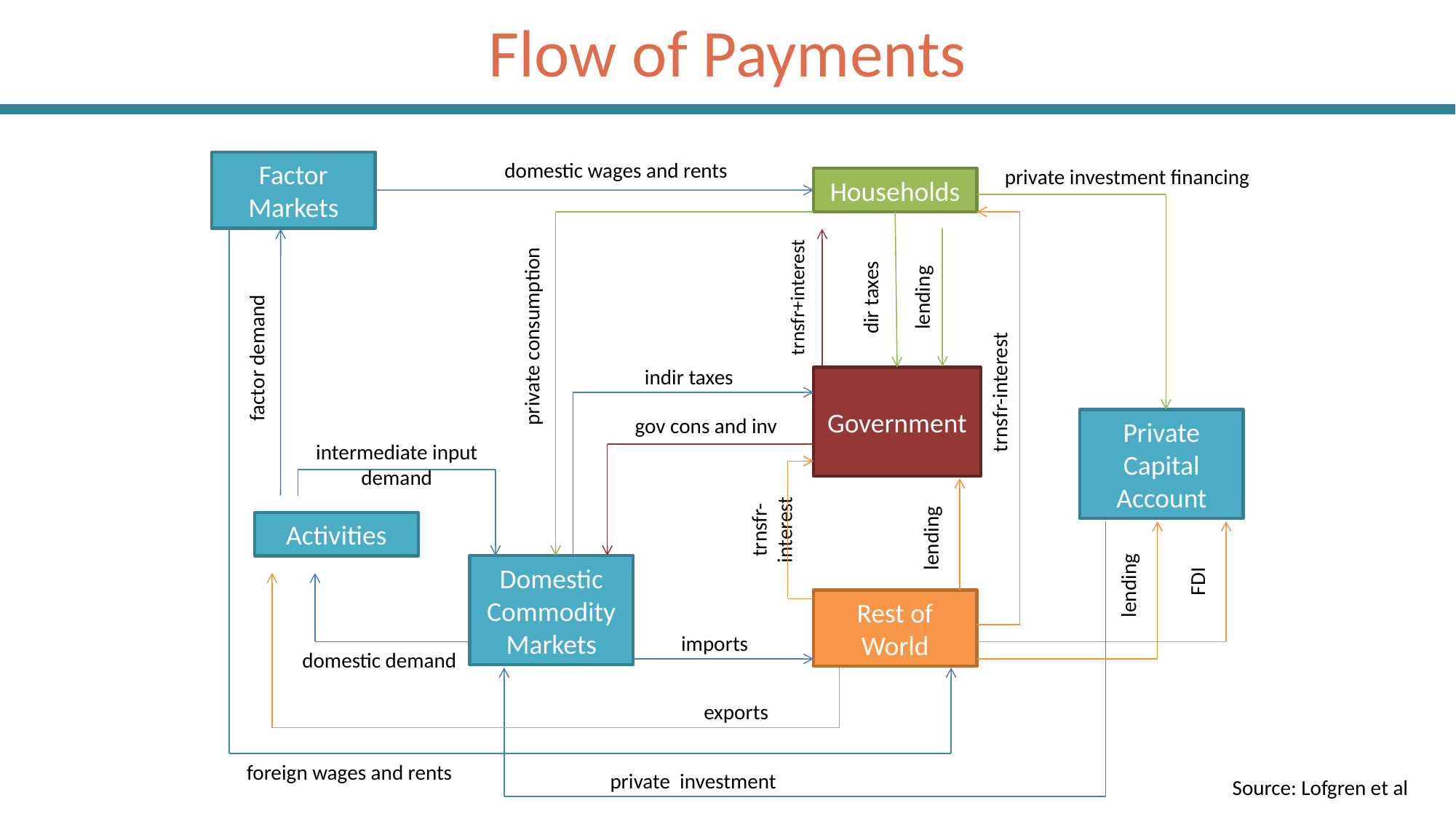

# Flow of Payments
Factor Markets
domestic wages and rents
private investment financing
Households
private consumption
trnsfr+interest
dir taxes
lending
trnsfr-interest
factor demand
indir taxes

Government

gov cons and inv
Private Capital Account
intermediate input demand
trnsfr-interest
lending
Activities
lending
FDI
Domestic Commodity Markets
Rest of World
imports
domestic demand
exports
foreign wages and rents
private  investment
Source: Lofgren et al